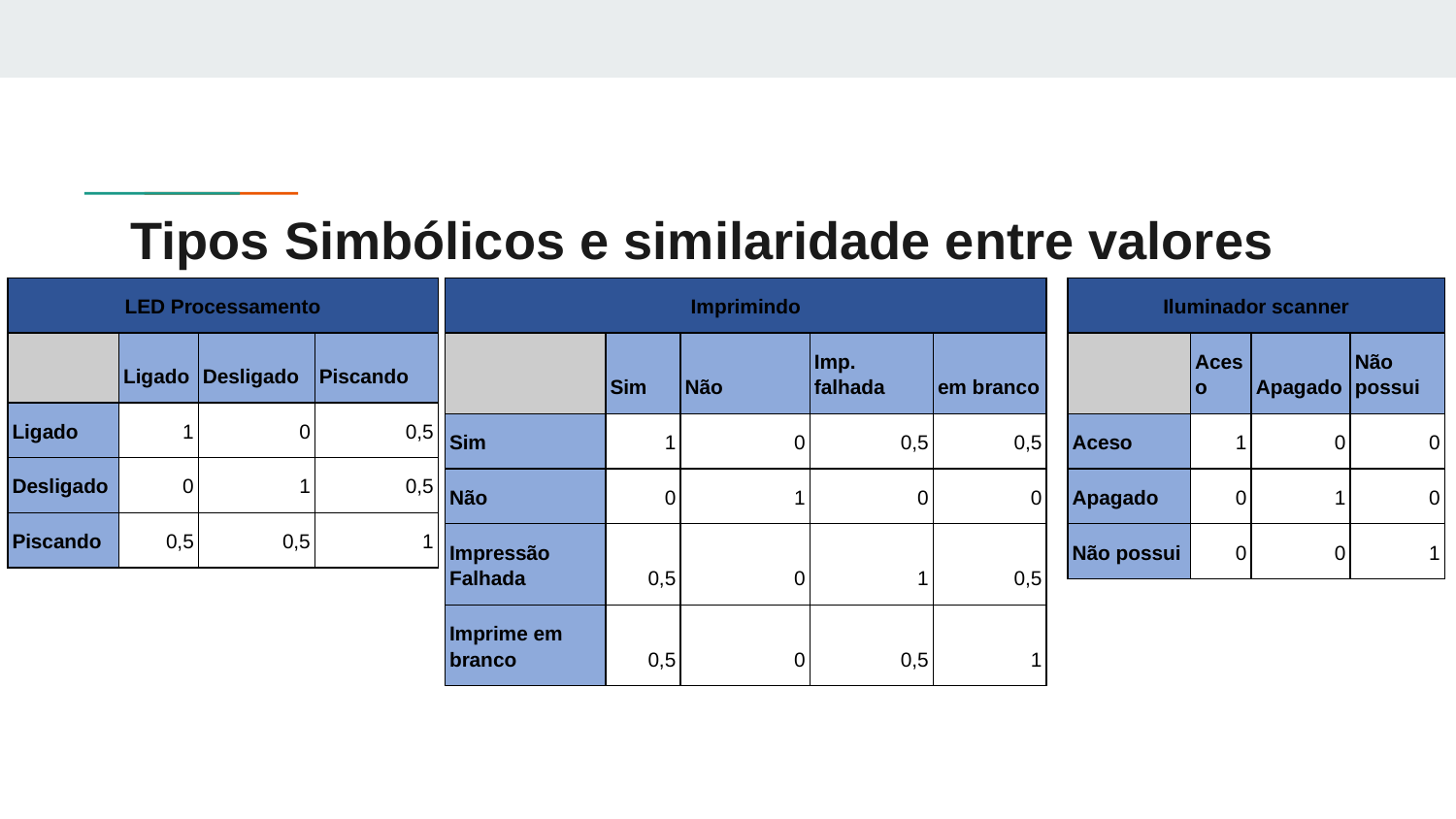

# Tipos Simbólicos e similaridade entre valores
| Iluminador scanner |  |  |  |
| --- | --- | --- | --- |
|  | Aceso | Apagado | Não possui |
| Aceso | 1 | 0 | 0 |
| Apagado | 0 | 1 | 0 |
| Não possui | 0 | 0 | 1 |
| LED Processamento |  |  |  |
| --- | --- | --- | --- |
|  | Ligado | Desligado | Piscando |
| Ligado | 1 | 0 | 0,5 |
| Desligado | 0 | 1 | 0,5 |
| Piscando | 0,5 | 0,5 | 1 |
| Imprimindo |  |  |  |  |
| --- | --- | --- | --- | --- |
|  | Sim | Não | Imp. falhada | em branco |
| Sim | 1 | 0 | 0,5 | 0,5 |
| Não | 0 | 1 | 0 | 0 |
| Impressão Falhada | 0,5 | 0 | 1 | 0,5 |
| Imprime em branco | 0,5 | 0 | 0,5 | 1 |